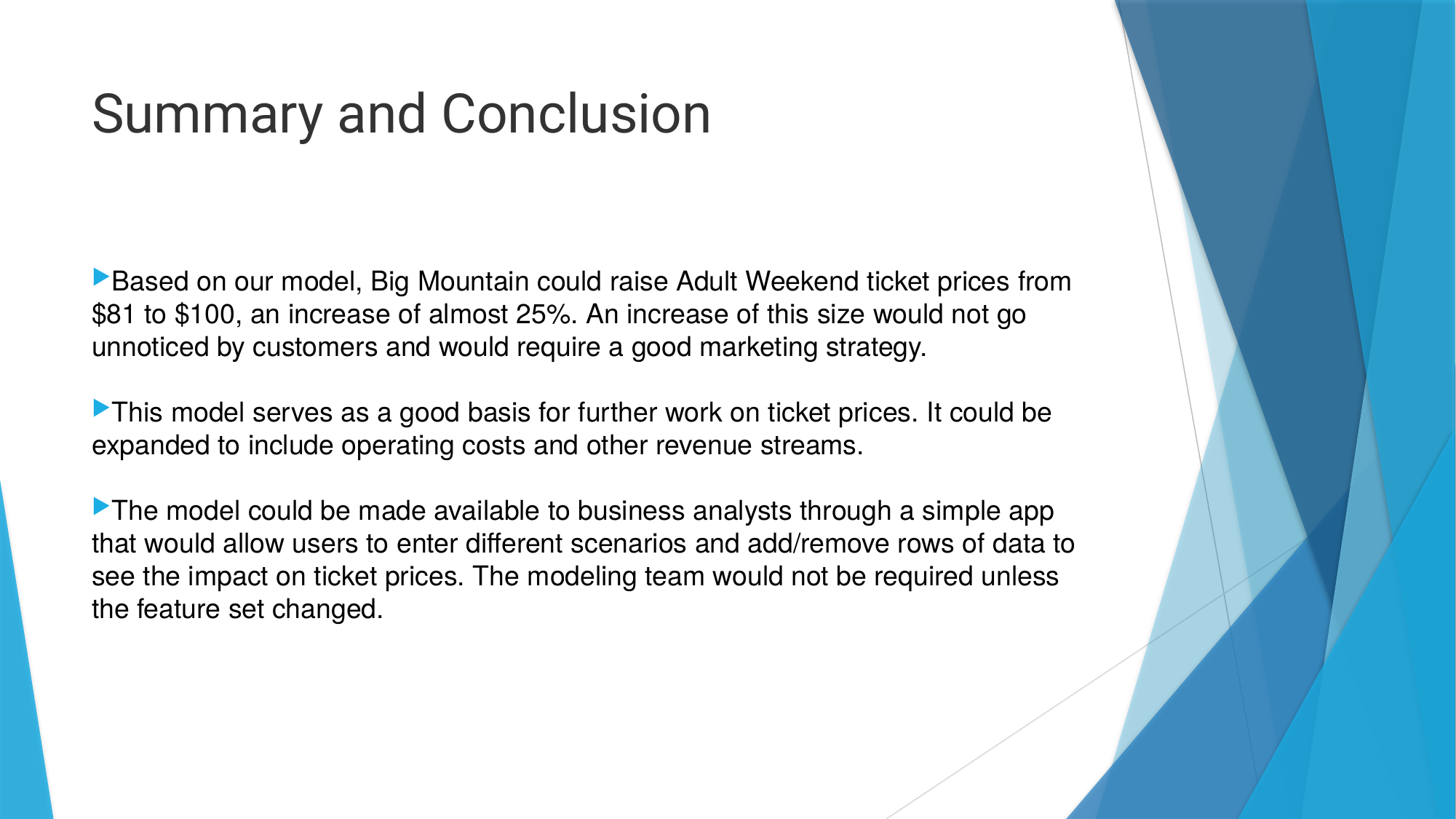

# Summary and Conclusion
Based on our model, Big Mountain could raise Adult Weekend ticket prices from $81 to $100, an increase of almost 25%. An increase of this size would not go unnoticed by customers and would require a good marketing strategy.

This model serves as a good basis for further work on ticket prices. It could be expanded to include operating costs and other revenue streams.

The model could be made available to business analysts through a simple app that would allow users to enter different scenarios and add/remove rows of data to see the impact on ticket prices. The modeling team would not be required unless the feature set changed.